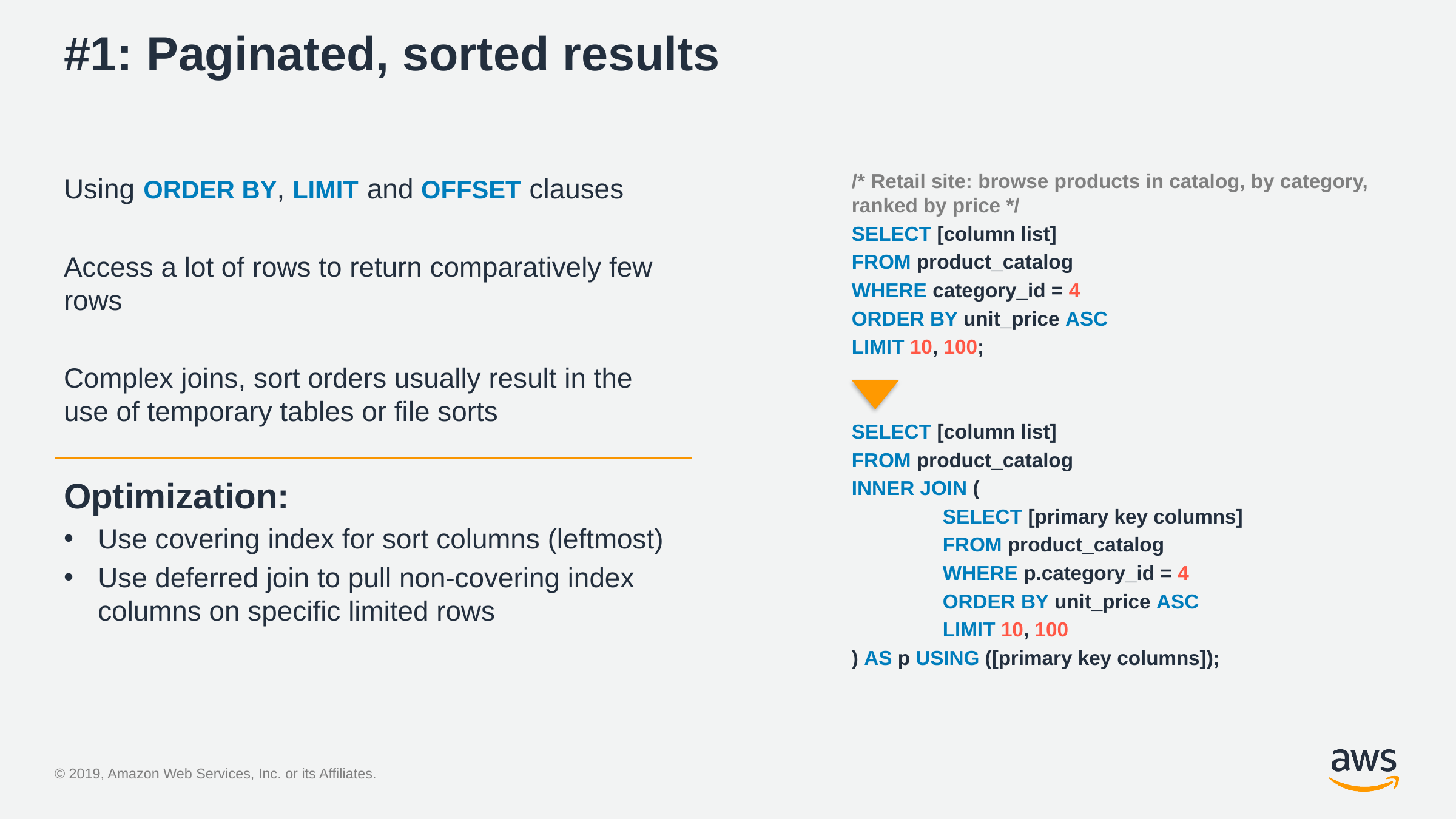

# #1: Paginated, sorted results
Using ORDER BY, LIMIT and OFFSET clauses

Access a lot of rows to return comparatively few rows

Complex joins, sort orders usually result in the use of temporary tables or file sorts

Optimization:
Use covering index for sort columns (leftmost)
Use deferred join to pull non-covering index columns on specific limited rows
/* Retail site: browse products in catalog, by category, ranked by price */
SELECT [column list]
FROM product_catalog
WHERE category_id = 4
ORDER BY unit_price ASC
LIMIT 10, 100;

SELECT [column list]
FROM product_catalog
INNER JOIN (
	SELECT [primary key columns]
	FROM product_catalog
	WHERE p.category_id = 4
	ORDER BY unit_price ASC
	LIMIT 10, 100
) AS p USING ([primary key columns]);